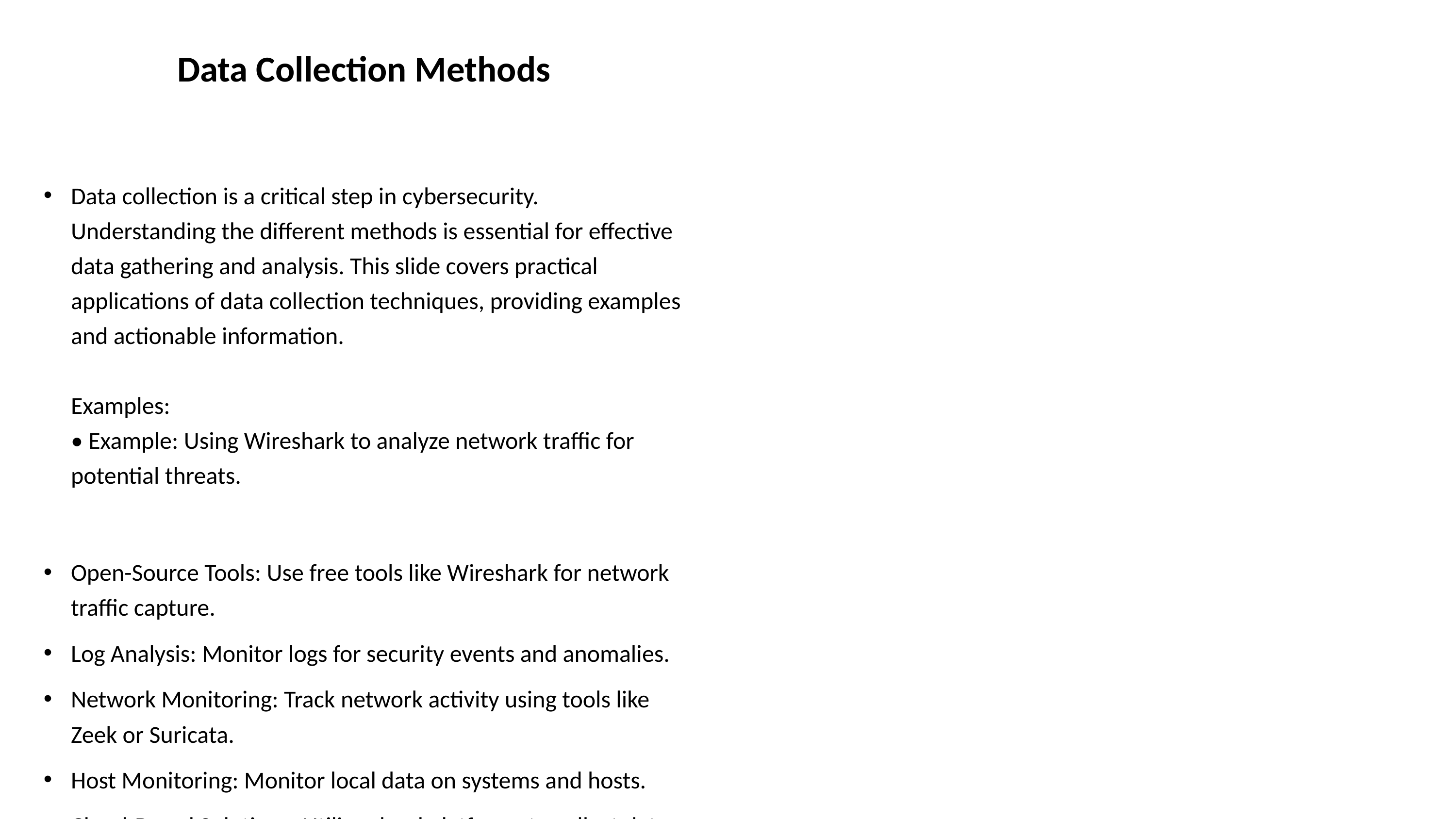

# Data Collection Methods

Data collection is a critical step in cybersecurity. Understanding the different methods is essential for effective data gathering and analysis. This slide covers practical applications of data collection techniques, providing examples and actionable information.
Examples:
• Example: Using Wireshark to analyze network traffic for potential threats.

Open-Source Tools: Use free tools like Wireshark for network traffic capture.
Log Analysis: Monitor logs for security events and anomalies.
Network Monitoring: Track network activity using tools like Zeek or Suricata.
Host Monitoring: Monitor local data on systems and hosts.
Cloud-Based Solutions: Utilize cloud platforms to collect data from multiple ...